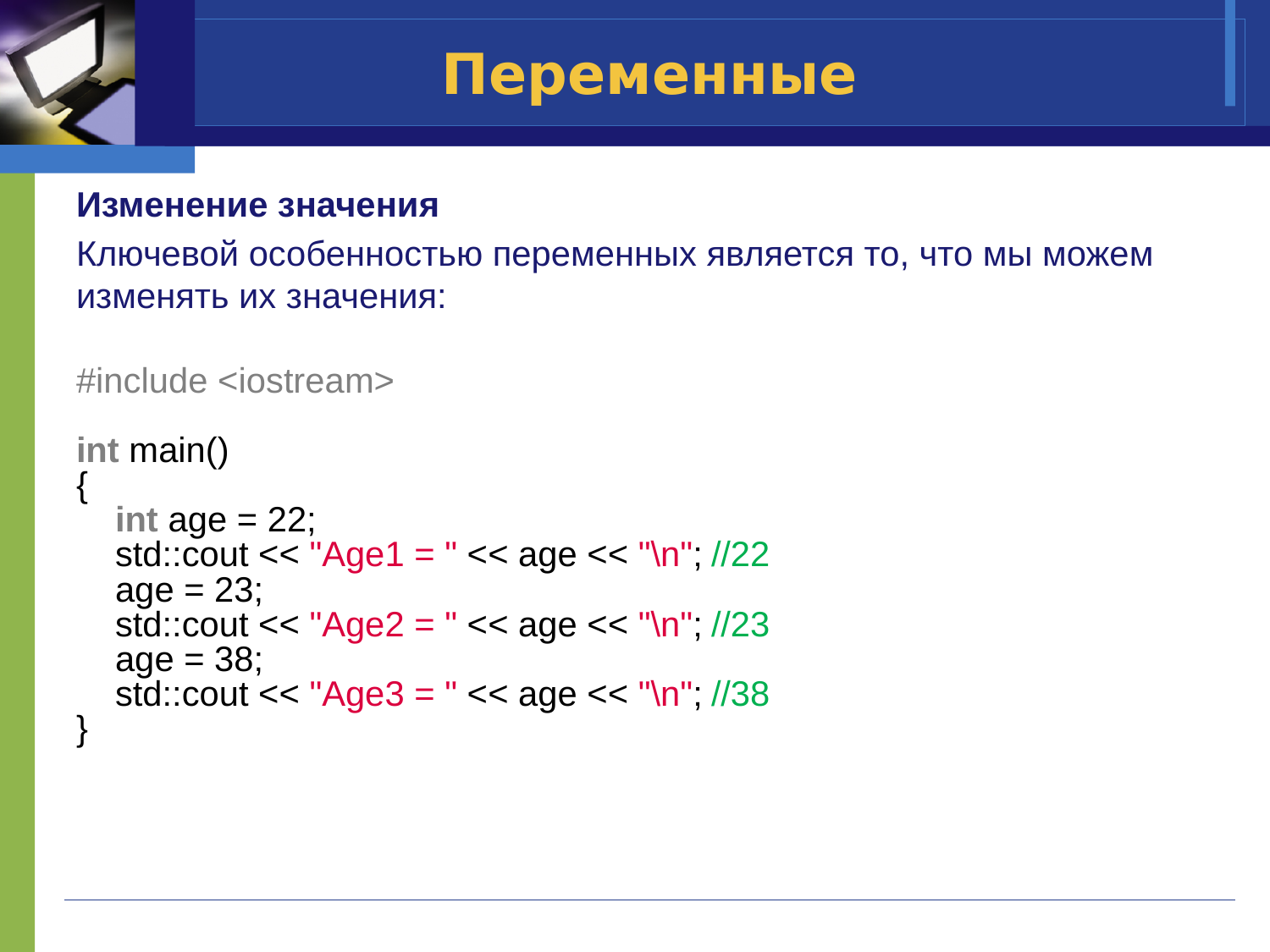

# Переменные
Изменение значения
Ключевой особенностью переменных является то, что мы можем изменять их значения:

#include <iostream>

int main()
{
    int age = 22;
    std::cout << "Age1 = " << age << "\n";	//22
    age = 23;
    std::cout << "Age2 = " << age << "\n";	//23
    age = 38;
    std::cout << "Age3 = " << age << "\n";	//38
}